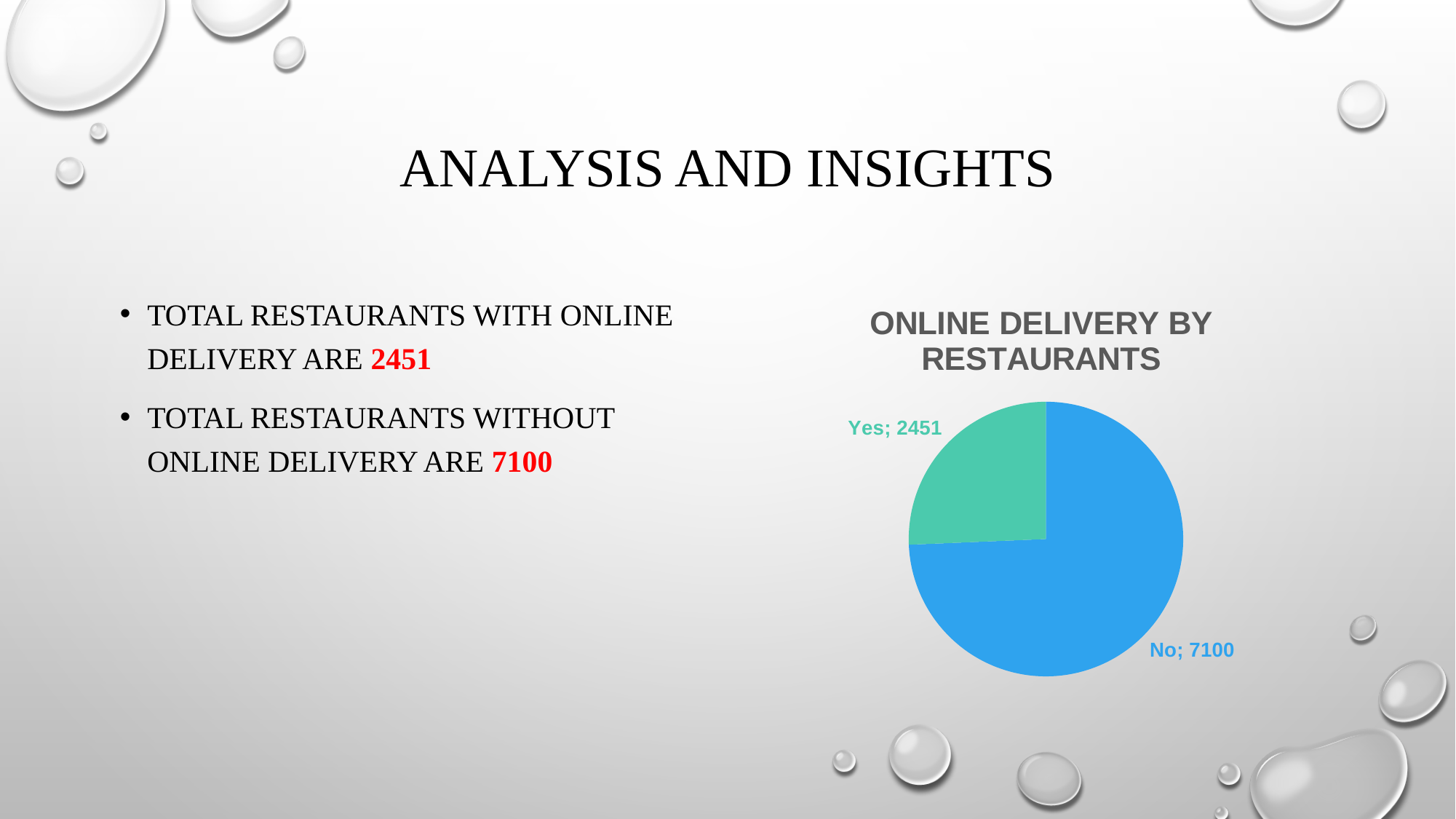

# ANALYSIS AND INSIGHTS

### Chart: ONLINE DELIVERY BY RESTAURANTS

| Category | Total |
|---|---|
| No | 7100.0 |
| Yes | 2451.0 |
TOTAL RESTAURANTS WITH ONLINE DELIVERY ARE 2451
TOTAL RESTAURANTS WITHOUT ONLINE DELIVERY ARE 7100